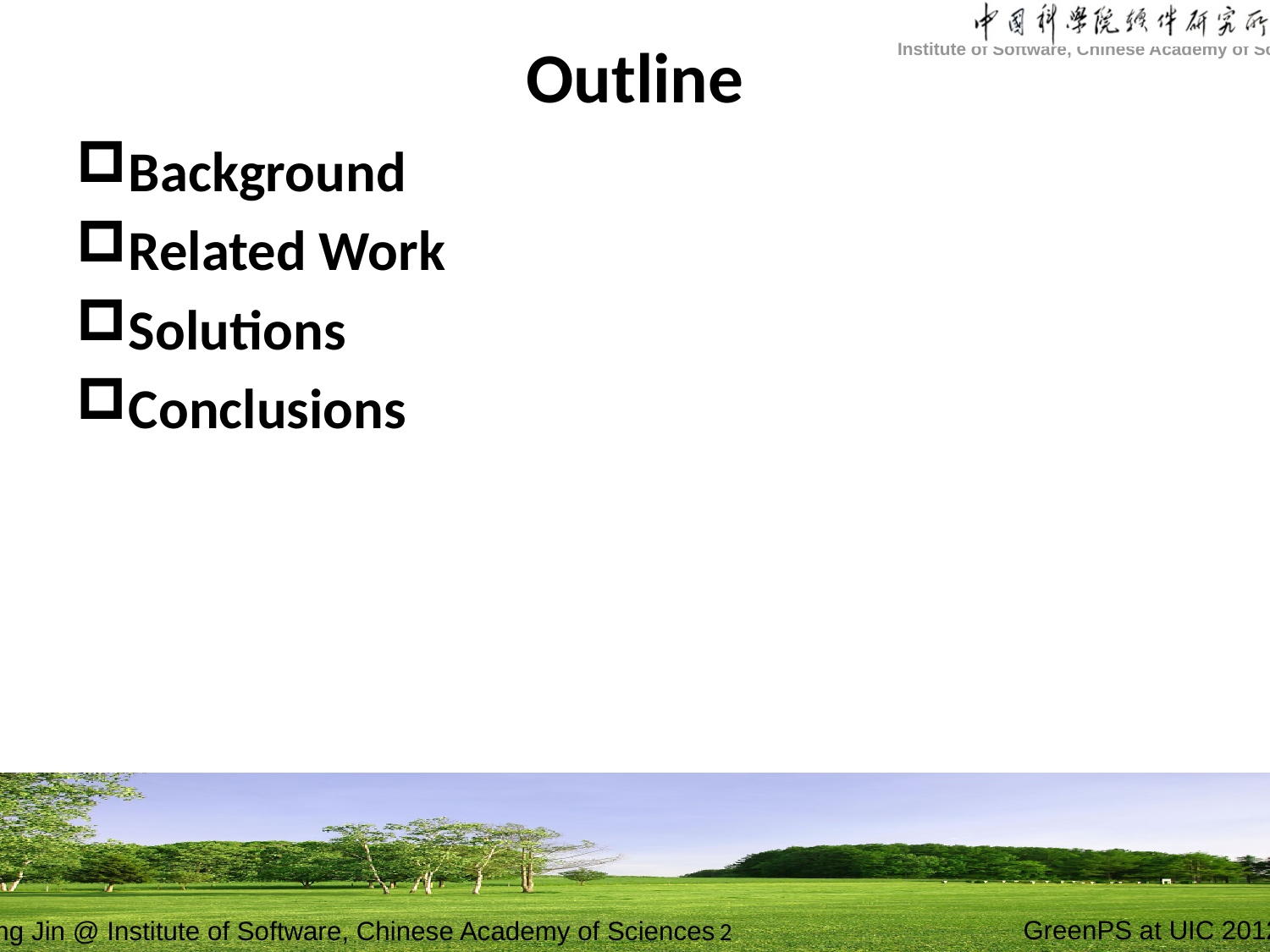

# Outline
Background
Related Work
Solutions
Conclusions